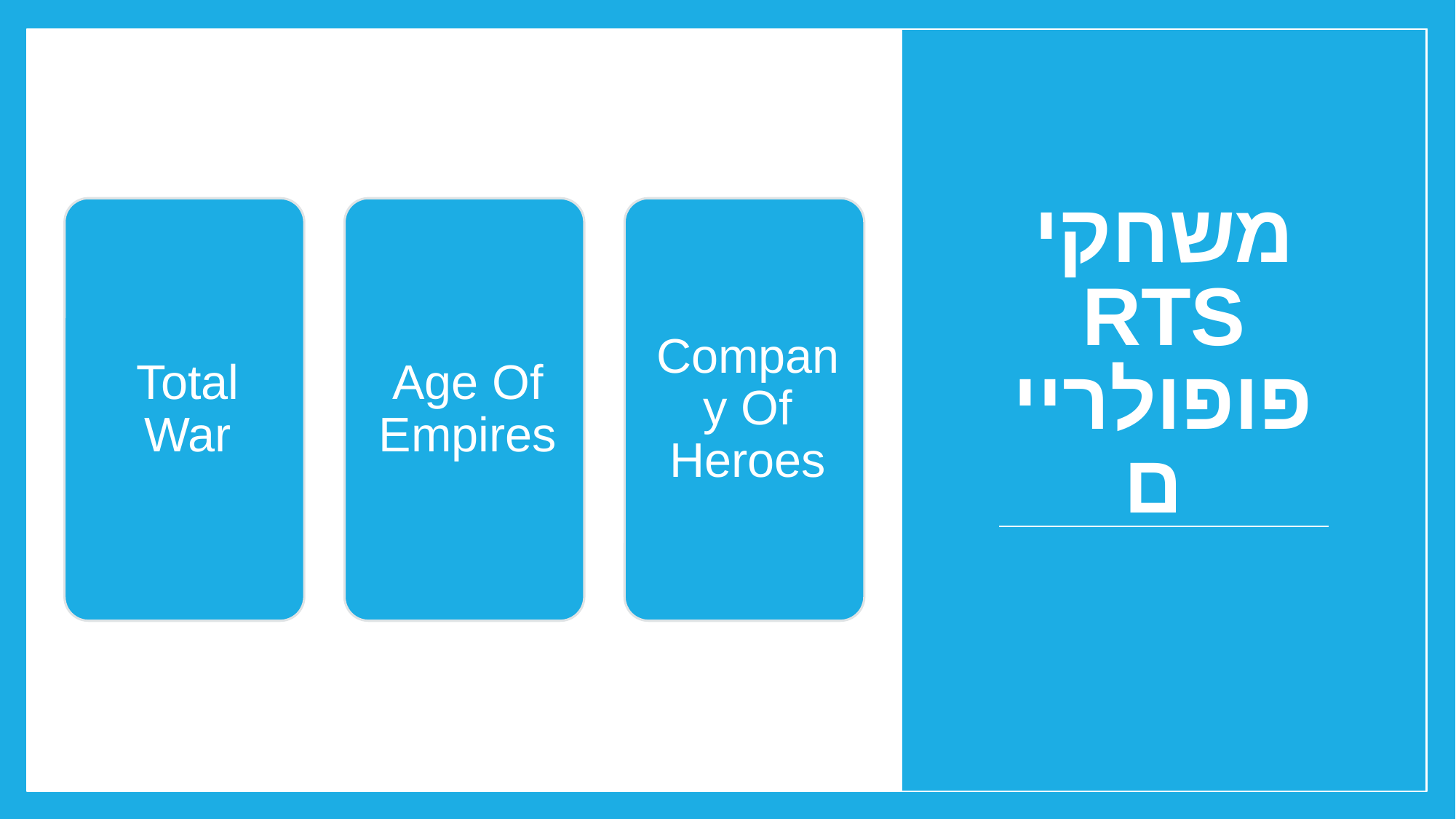

# משחקי RTS פופולריים
Total War
Age Of Empires
Company Of Heroes